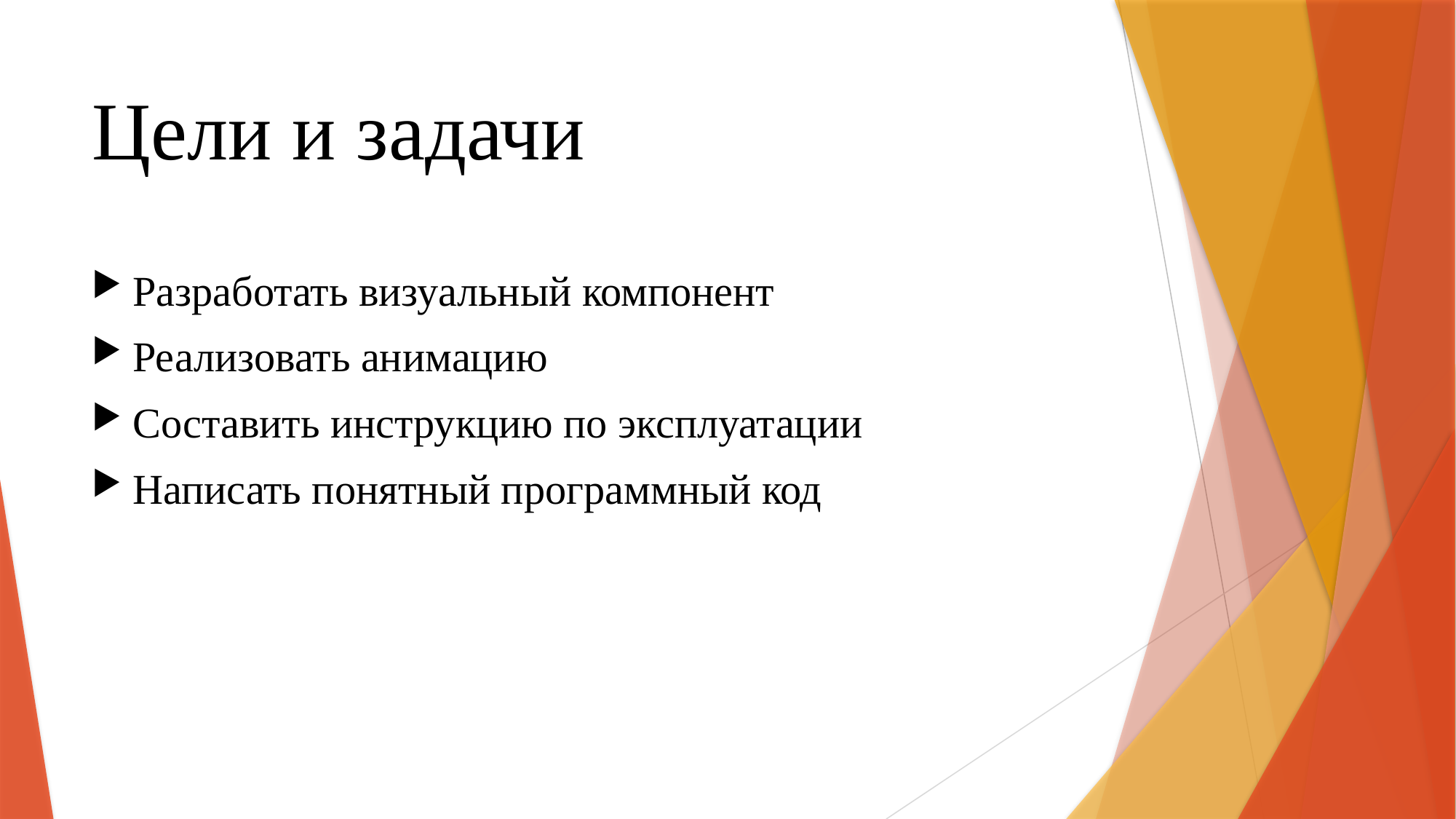

# Цели и задачи
Разработать визуальный компонент
Реализовать анимацию
Составить инструкцию по эксплуатации
Написать понятный программный код